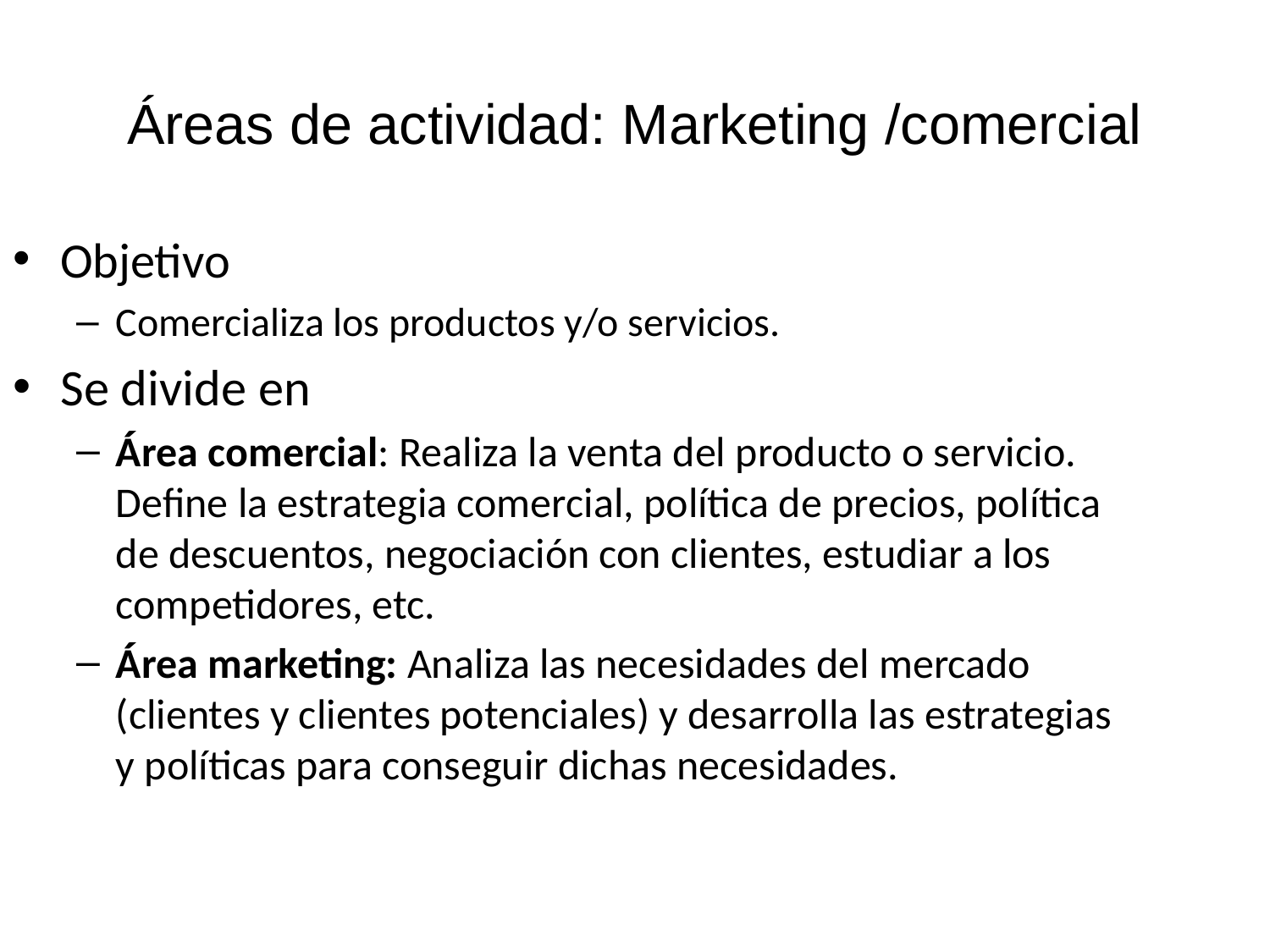

Áreas de actividad: Marketing /comercial
Objetivo
Comercializa los productos y/o servicios.
Se divide en
Área comercial: Realiza la venta del producto o servicio. Define la estrategia comercial, política de precios, política de descuentos, negociación con clientes, estudiar a los competidores, etc.
Área marketing: Analiza las necesidades del mercado (clientes y clientes potenciales) y desarrolla las estrategias y políticas para conseguir dichas necesidades.